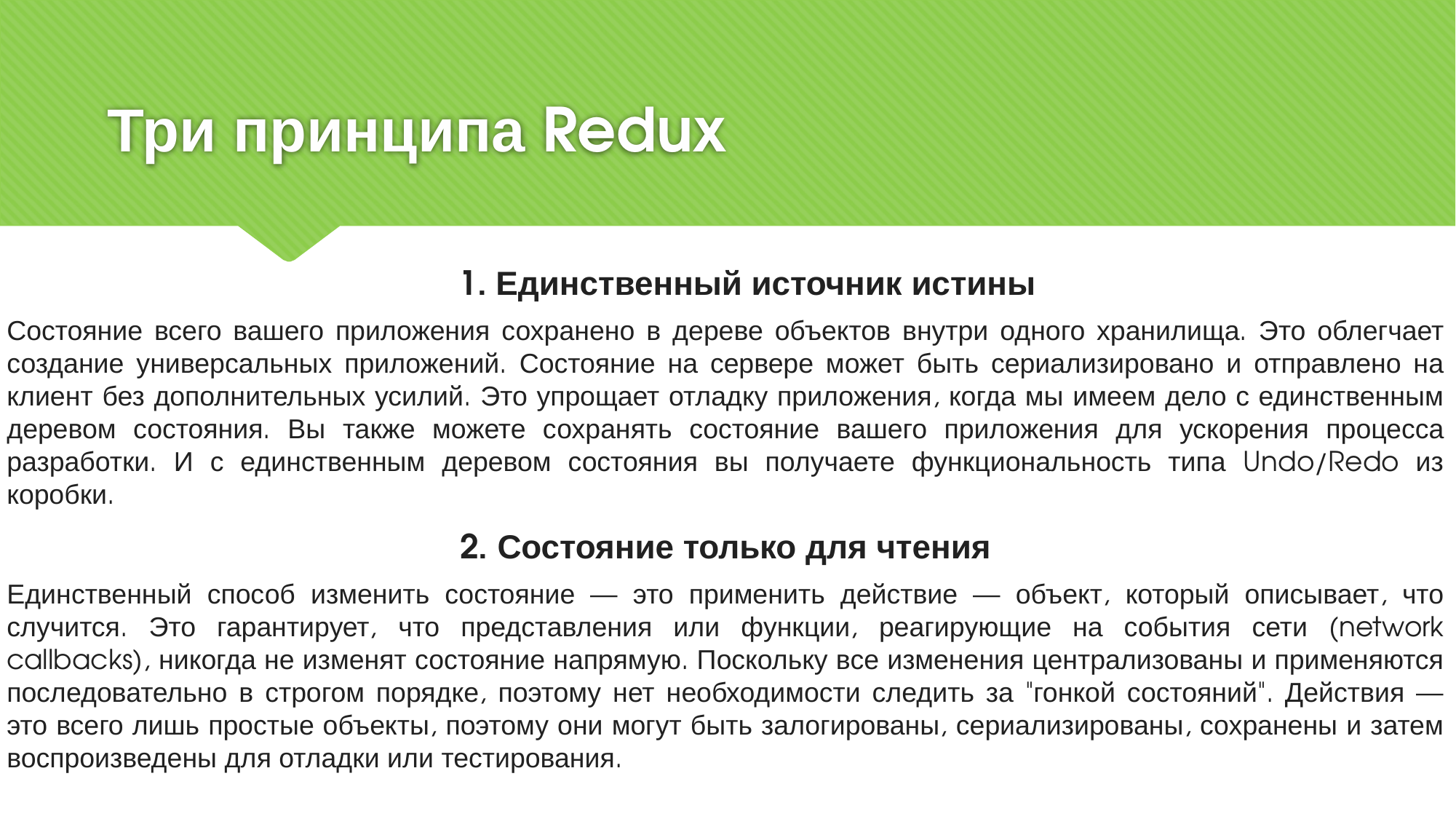

# Три принципа Redux
1. Единственный источник истины
Состояние всего вашего приложения сохранено в дереве объектов внутри одного хранилища. Это облегчает создание универсальных приложений. Состояние на сервере может быть сериализировано и отправлено на клиент без дополнительных усилий. Это упрощает отладку приложения, когда мы имеем дело с единственным деревом состояния. Вы также можете сохранять состояние вашего приложения для ускорения процесса разработки. И с единственным деревом состояния вы получаете функциональность типа Undo/Redo из коробки.
2. Состояние только для чтения
Единственный способ изменить состояние — это применить действие — объект, который описывает, что случится. Это гарантирует, что представления или функции, реагирующие на события сети (network callbacks), никогда не изменят состояние напрямую. Поскольку все изменения централизованы и применяются последовательно в строгом порядке, поэтому нет необходимости следить за "гонкой состояний". Действия — это всего лишь простые объекты, поэтому они могут быть залогированы, сериализированы, сохранены и затем воспроизведены для отладки или тестирования.